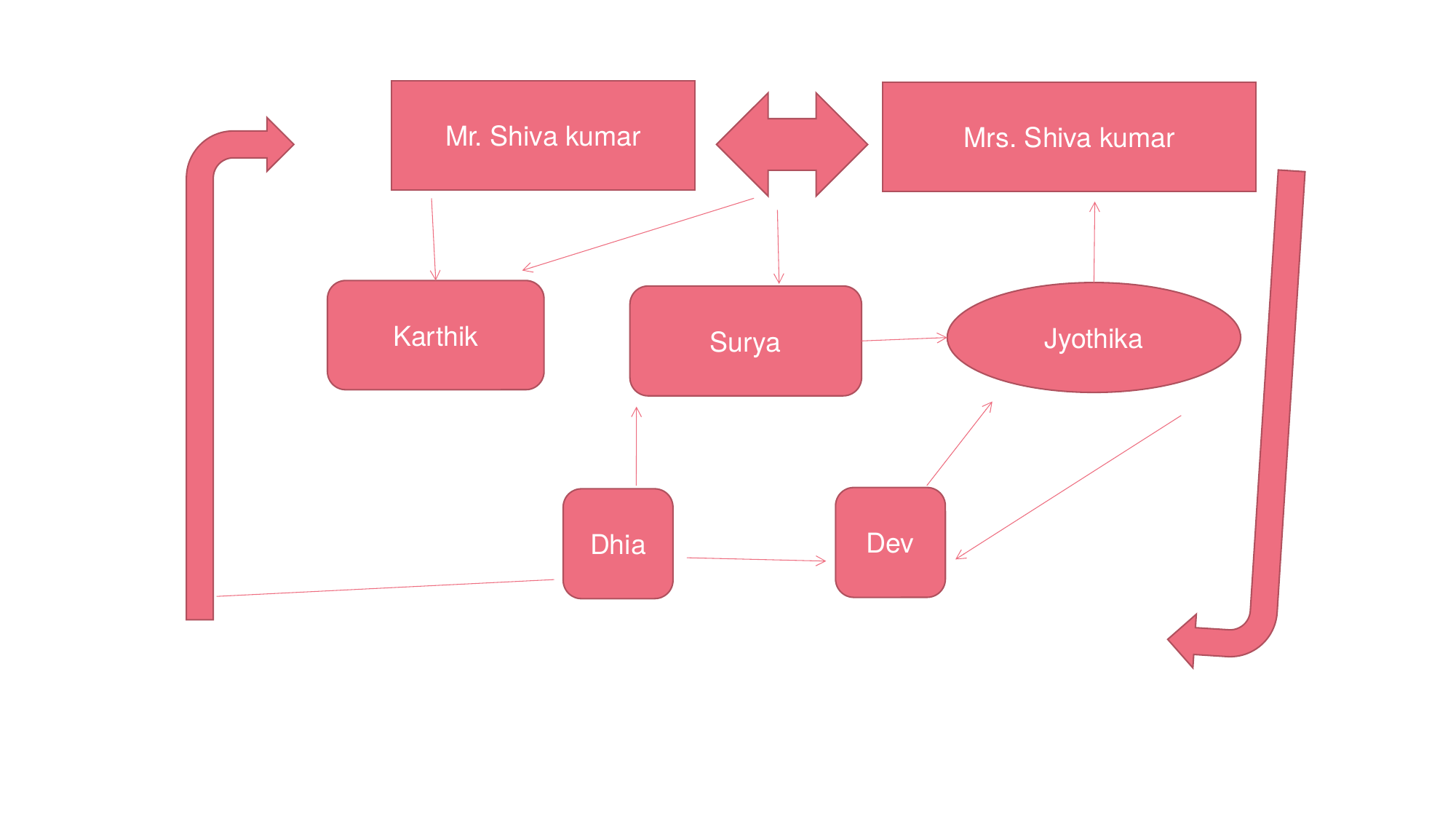

Mr. Shiva kumar
Mrs. Shiva kumar

Karthik
Jyothika
Surya
Dev
Dhia